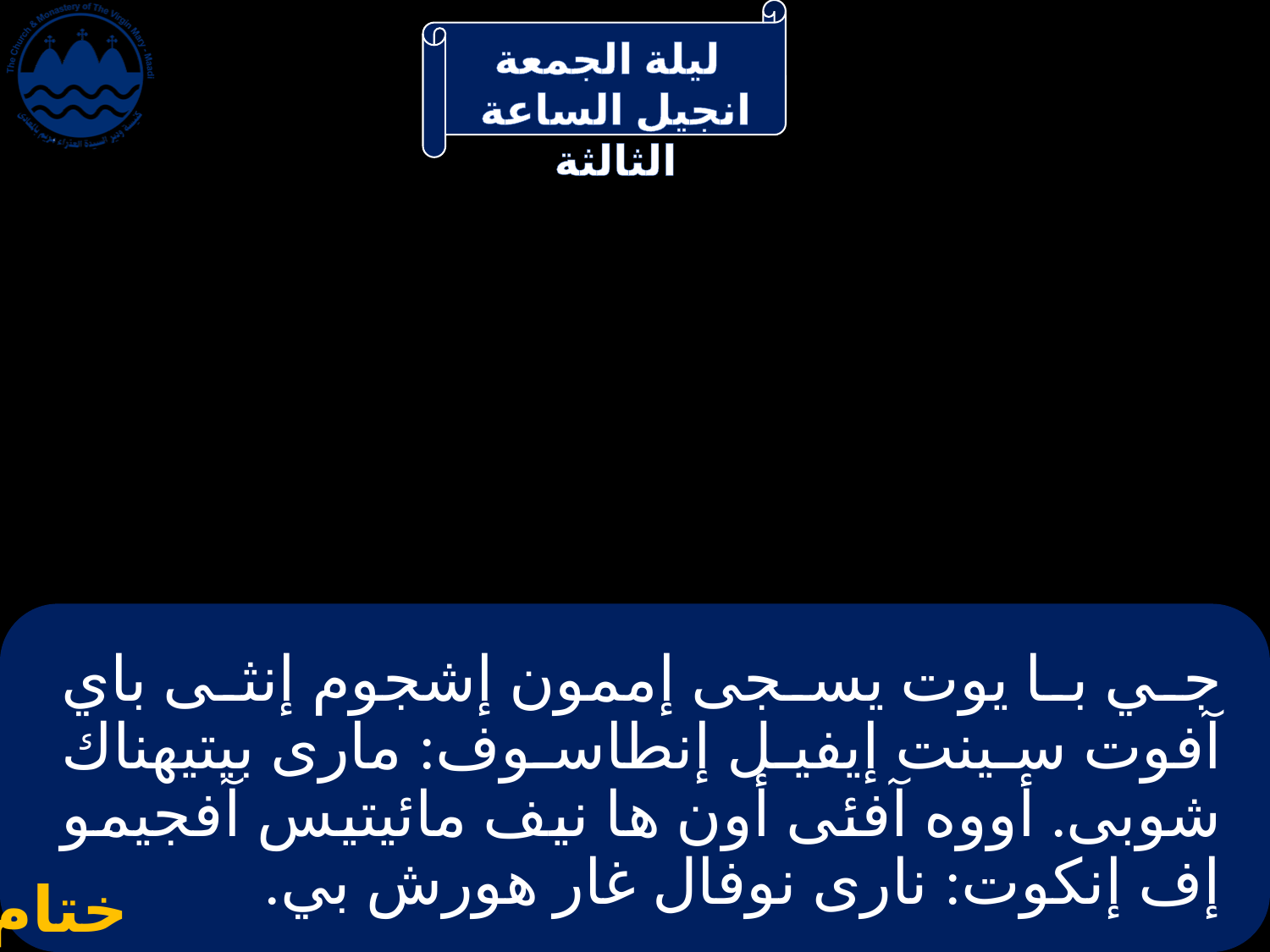

# جي با يوت يسجى إممون إشجوم إنثى باي آفوت سينت إيفيل إنطاسوف: مارى بيتيهناك شوبى. أووه آفئى أون ها نيف مائيتيس آفجيمو إف إنكوت: نارى نوفال غار هورش بي.
ختام